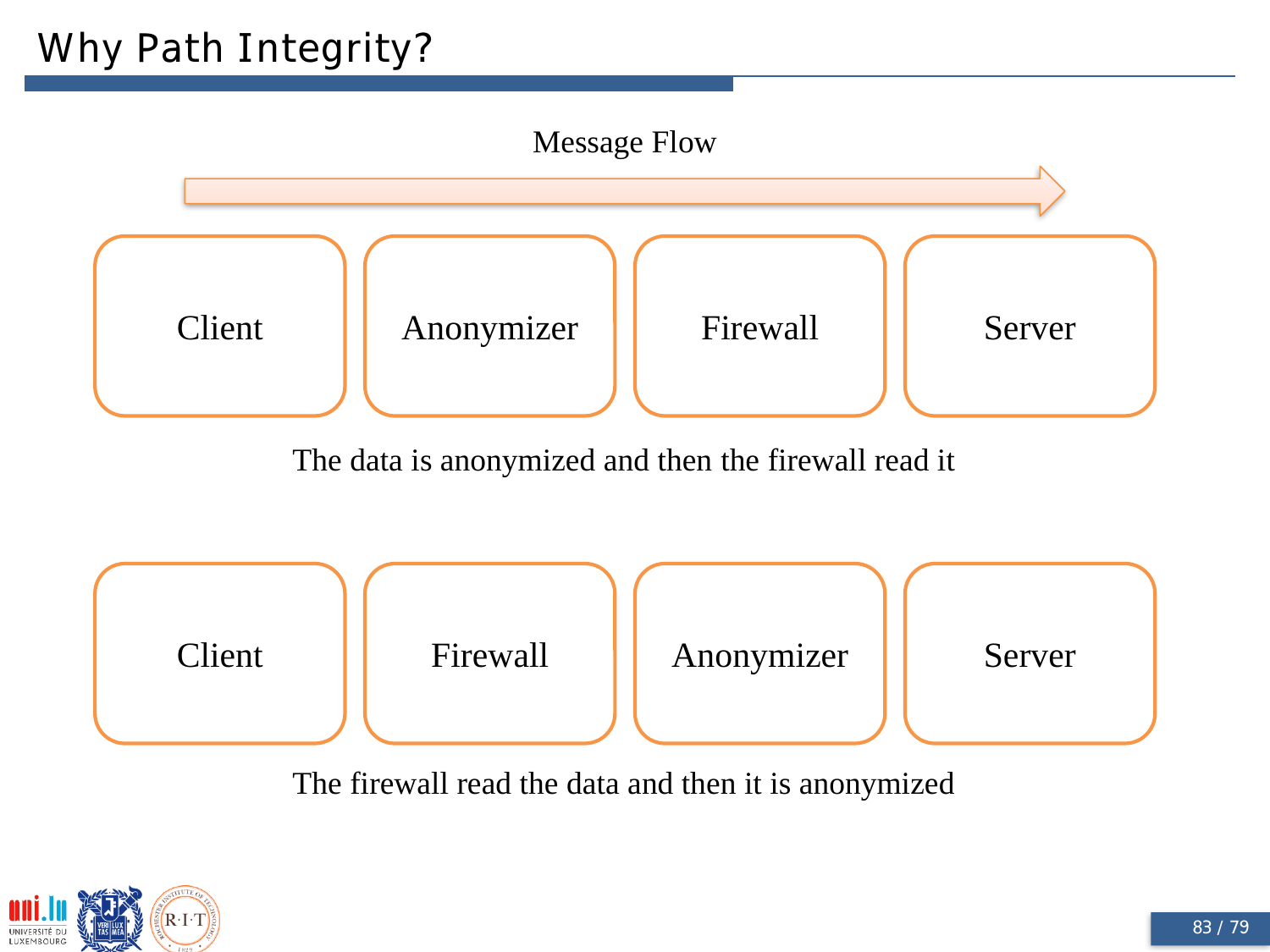

# Why Path Integrity?
Message Flow

Client
Anonymizer
Firewall
Server
The data is anonymized and then the firewall read it
Client
Firewall
Anonymizer
Server
The firewall read the data and then it is anonymized